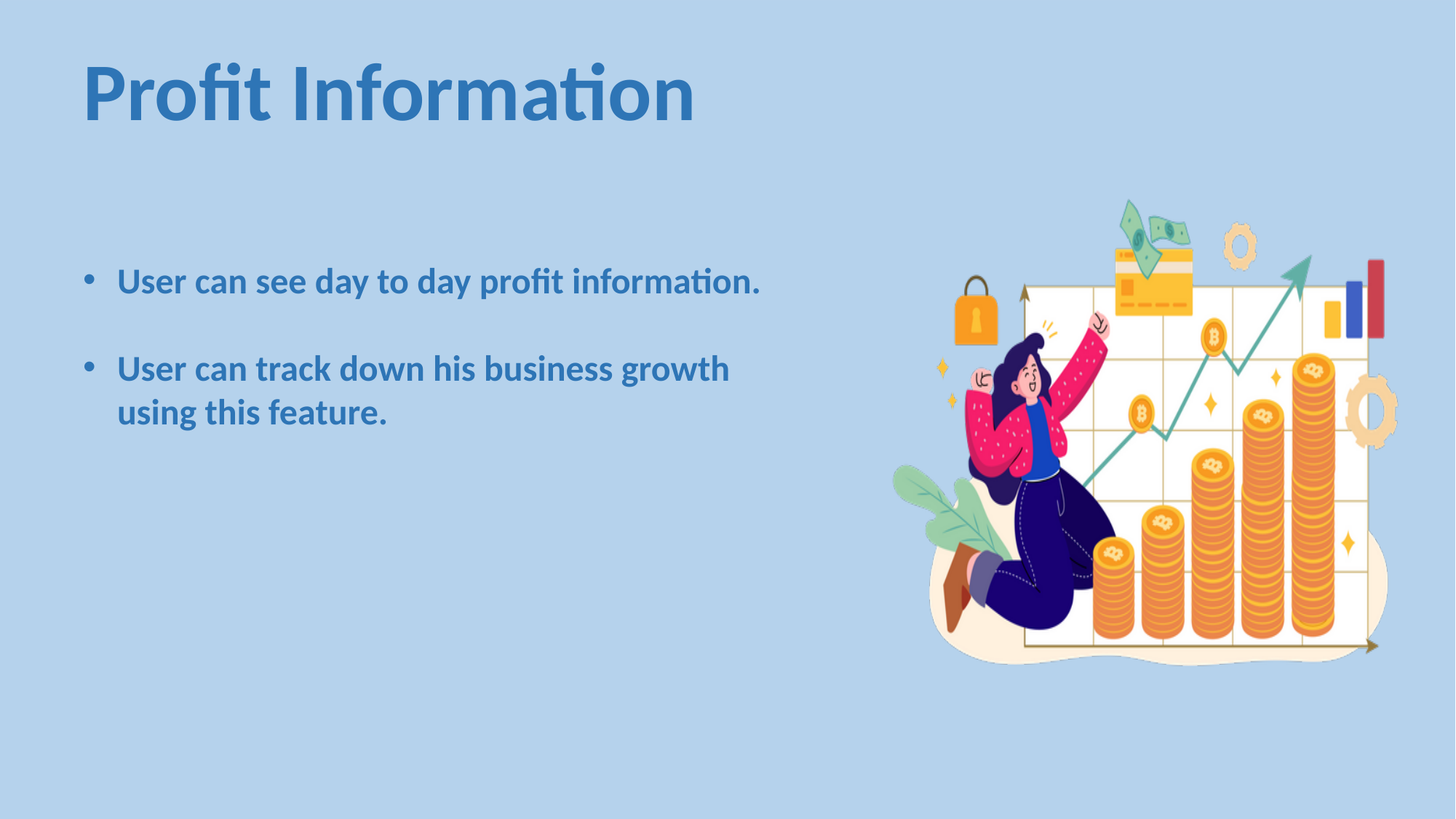

Profit Information

User can see day to day profit information.

User can track down his business growth using this feature.